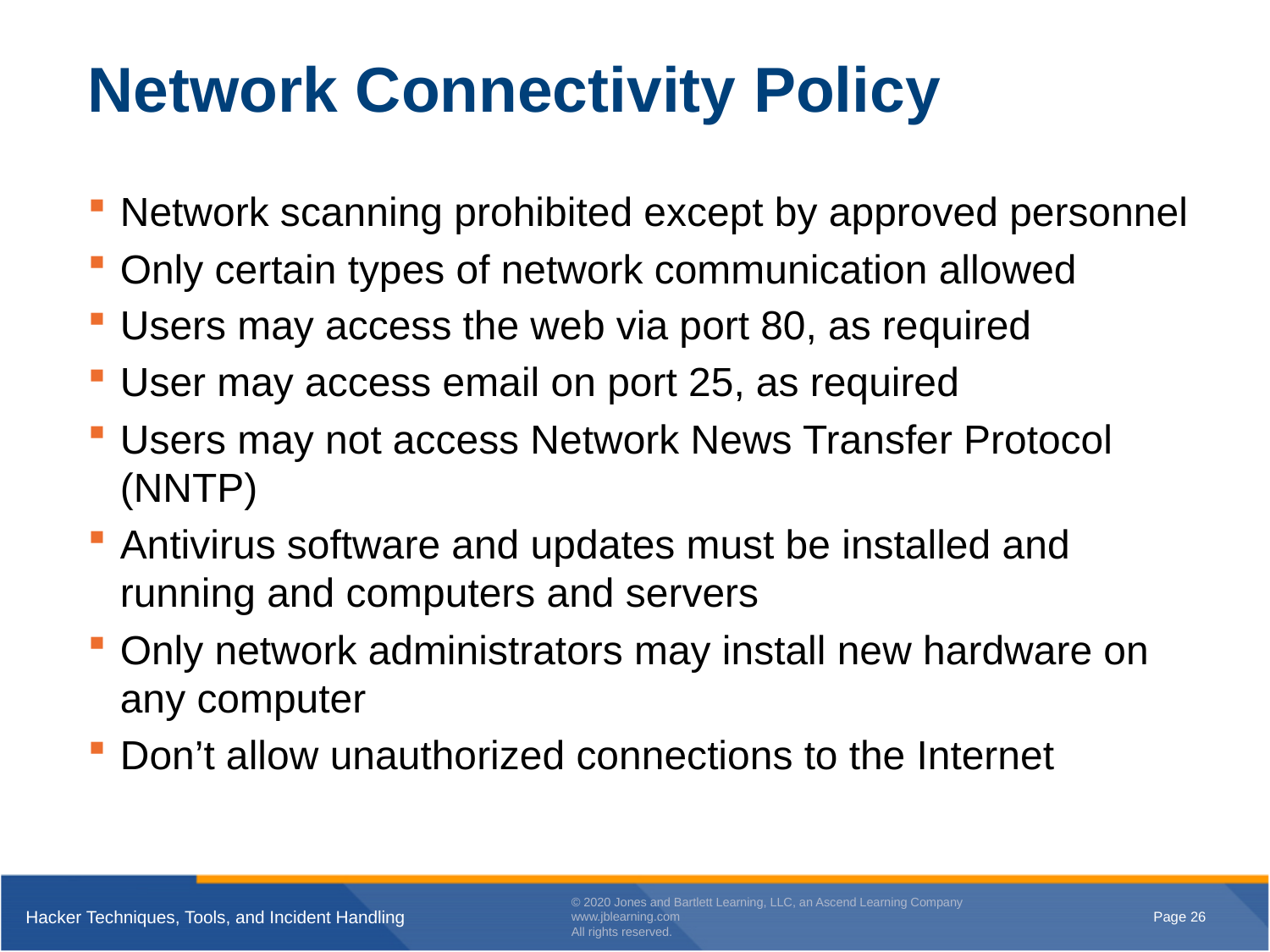

# Network Connectivity Policy
Network scanning prohibited except by approved personnel
Only certain types of network communication allowed
Users may access the web via port 80, as required
User may access email on port 25, as required
Users may not access Network News Transfer Protocol (NNTP)
Antivirus software and updates must be installed and running and computers and servers
Only network administrators may install new hardware on any computer
Don’t allow unauthorized connections to the Internet